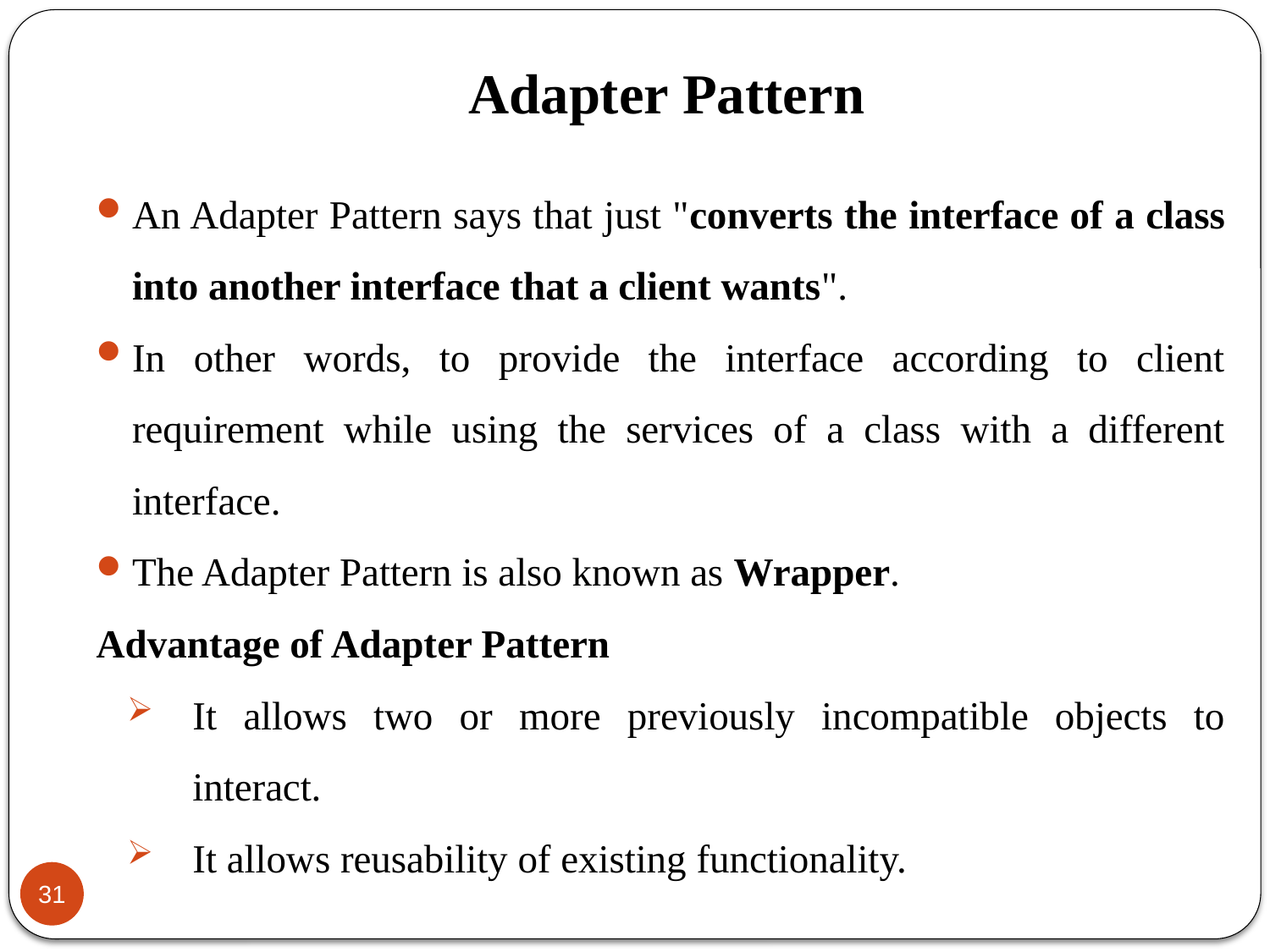

# Adapter Pattern
An Adapter Pattern says that just "converts the interface of a class into another interface that a client wants".
In other words, to provide the interface according to client requirement while using the services of a class with a different interface.
The Adapter Pattern is also known as Wrapper.
Advantage of Adapter Pattern
It allows two or more previously incompatible objects to interact.
It allows reusability of existing functionality.

31